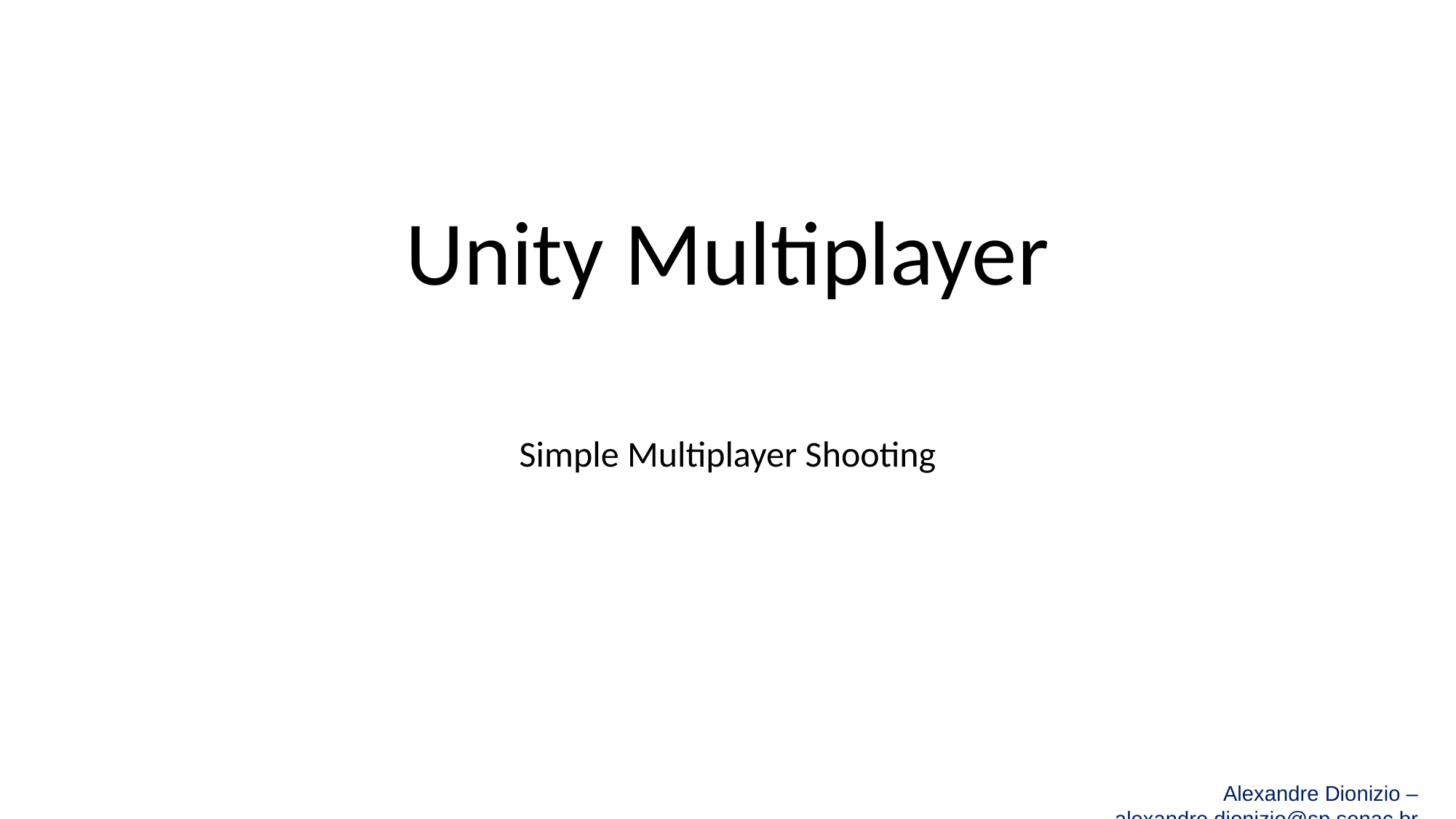

# Unity Multiplayer
Simple Multiplayer Shooting
Alexandre Dionizio – alexandre.dionizio@sp.senac.br